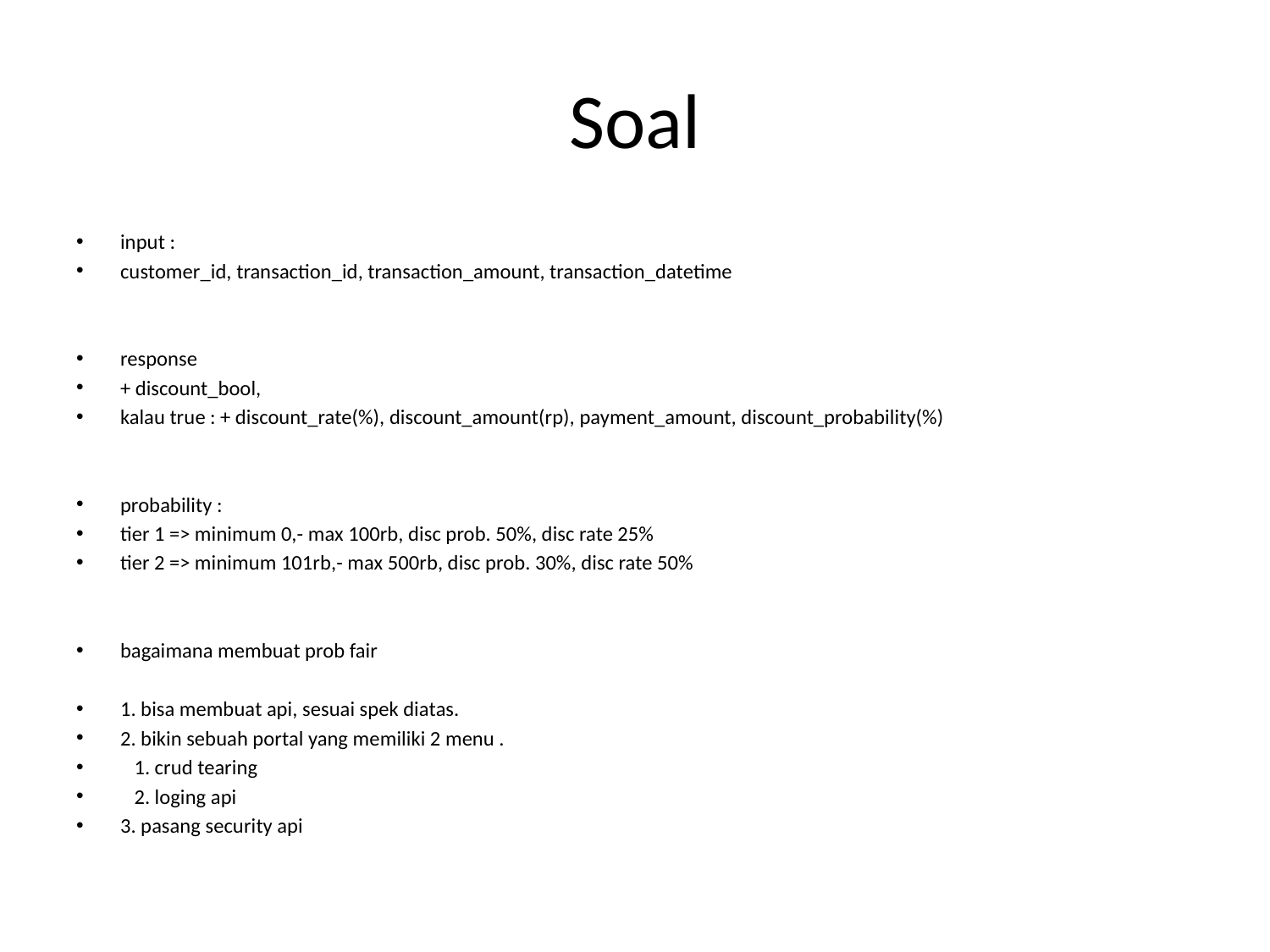

# Soal
input :
customer_id, transaction_id, transaction_amount, transaction_datetime

response
+ discount_bool,
kalau true : + discount_rate(%), discount_amount(rp), payment_amount, discount_probability(%)

probability :
tier 1 => minimum 0,- max 100rb, disc prob. 50%, disc rate 25%
tier 2 => minimum 101rb,- max 500rb, disc prob. 30%, disc rate 50%

bagaimana membuat prob fair

1. bisa membuat api, sesuai spek diatas.
2. bikin sebuah portal yang memiliki 2 menu .
   1. crud tearing
   2. loging api
3. pasang security api